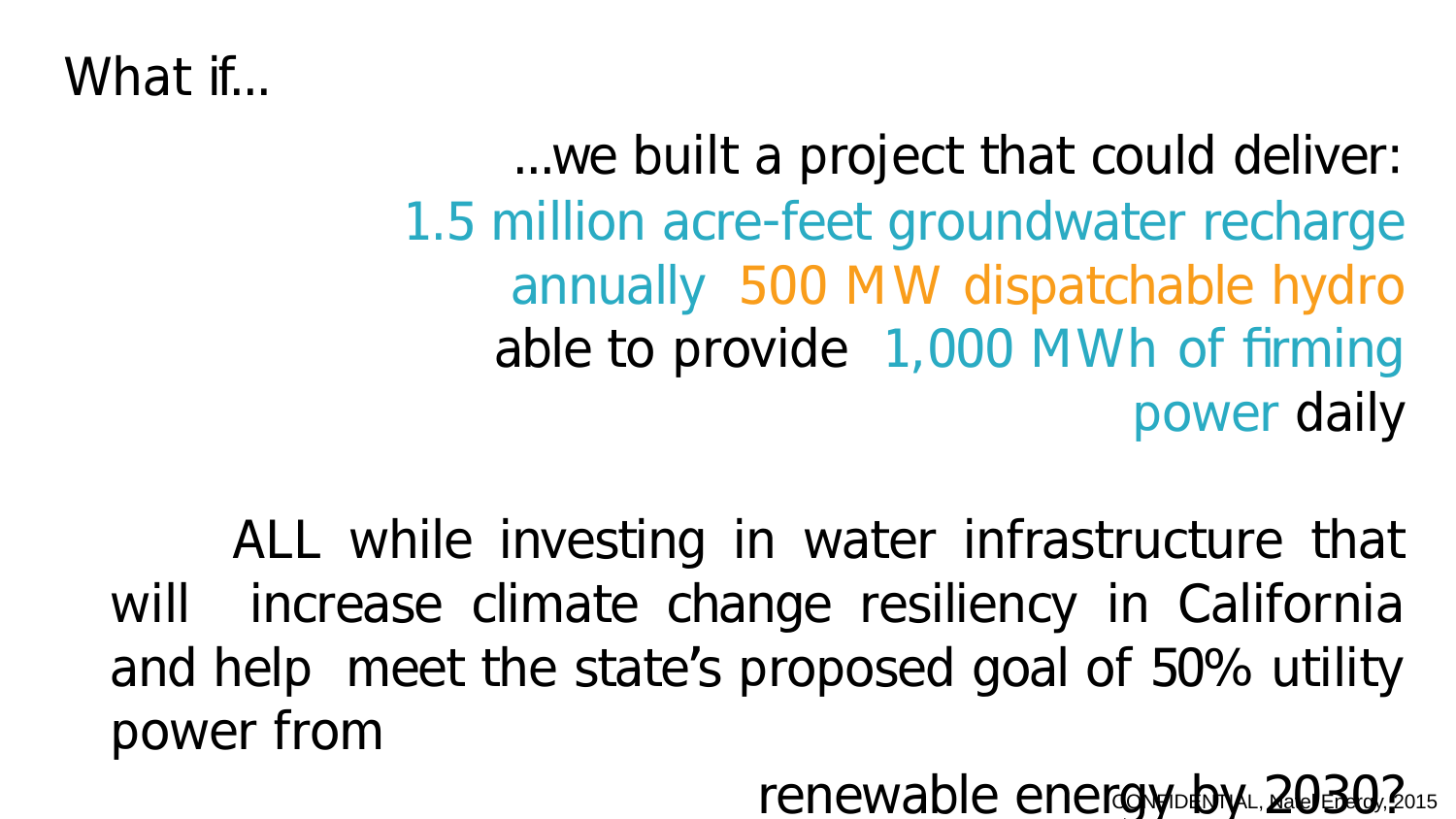

What if...
...we built a project that could deliver:
1.5 million acre-feet groundwater recharge annually  500 MW dispatchable hydro able to provide  1,000 MWh of firming power daily

ALL while investing in water infrastructure that will  increase climate change resiliency in California and help  meet the state’s proposed goal of 50% utility power from
renewable energy by 2030?
CONFIDENTIAL, Natel Energy, 2015